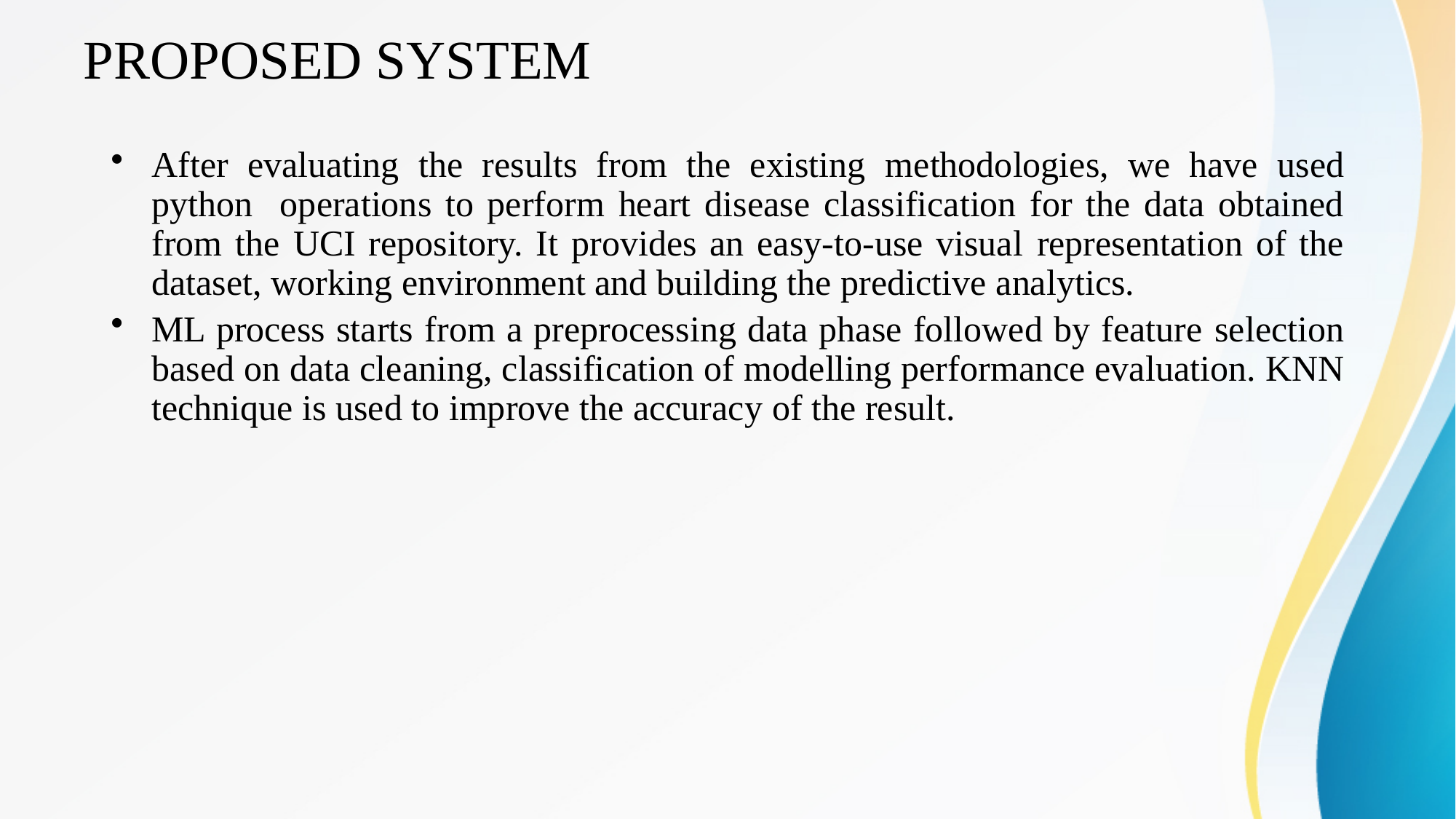

# PROPOSED SYSTEM

After evaluating the results from the existing methodologies, we have used python  operations to perform heart disease classification for the data obtained from the UCI repository. It provides an easy-to-use visual representation of the dataset, working environment and building the predictive analytics.
ML process starts from a preprocessing data phase followed by feature selection based on data cleaning, classification of modelling performance evaluation. KNN technique is used to improve the accuracy of the result.